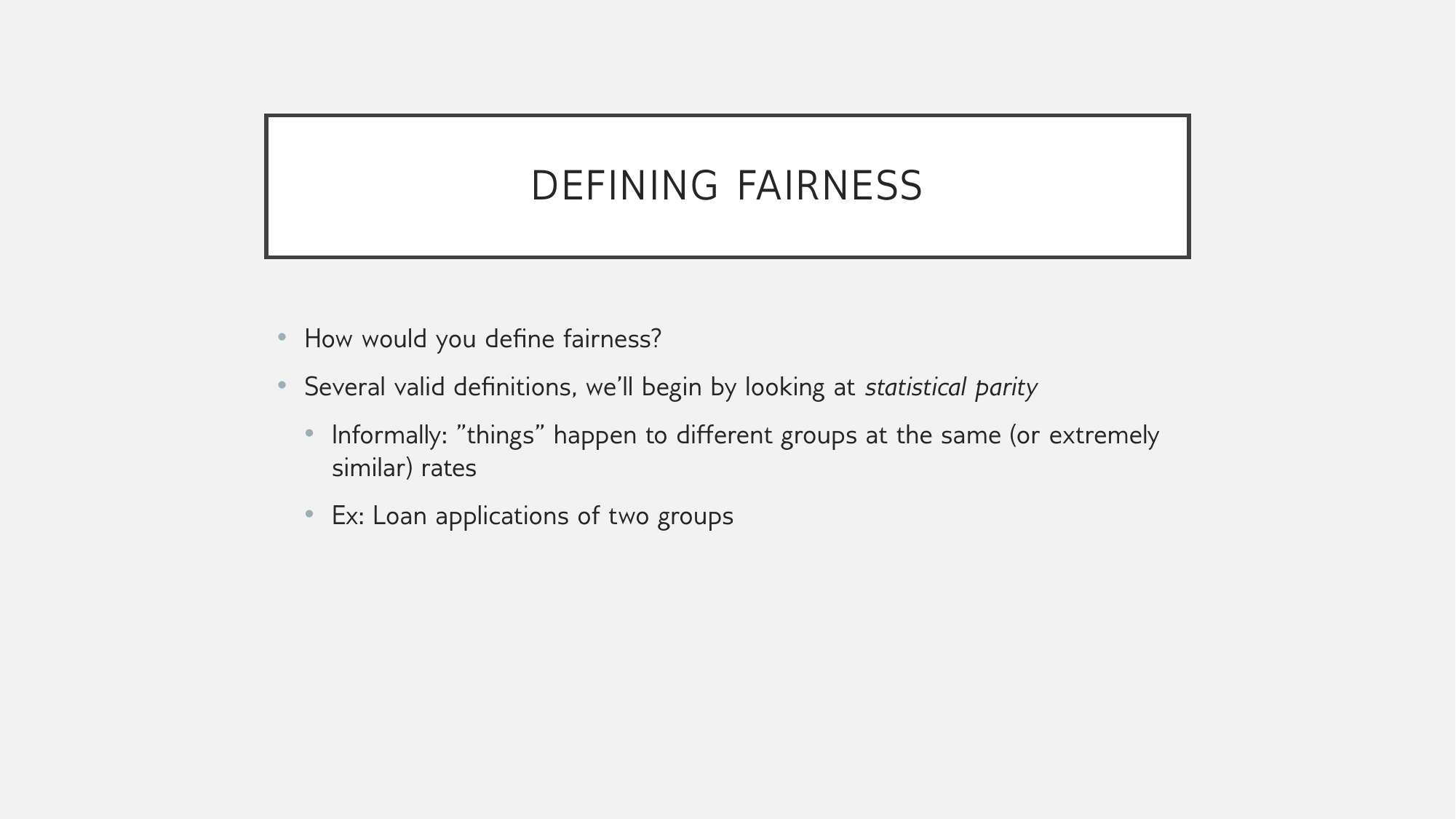

# Defining Fairness
How would you define fairness?
Several valid definitions, we’ll begin by looking at statistical parity
Informally: ”things” happen to different groups at the same (or extremely similar) rates
Ex: Loan applications of two groups